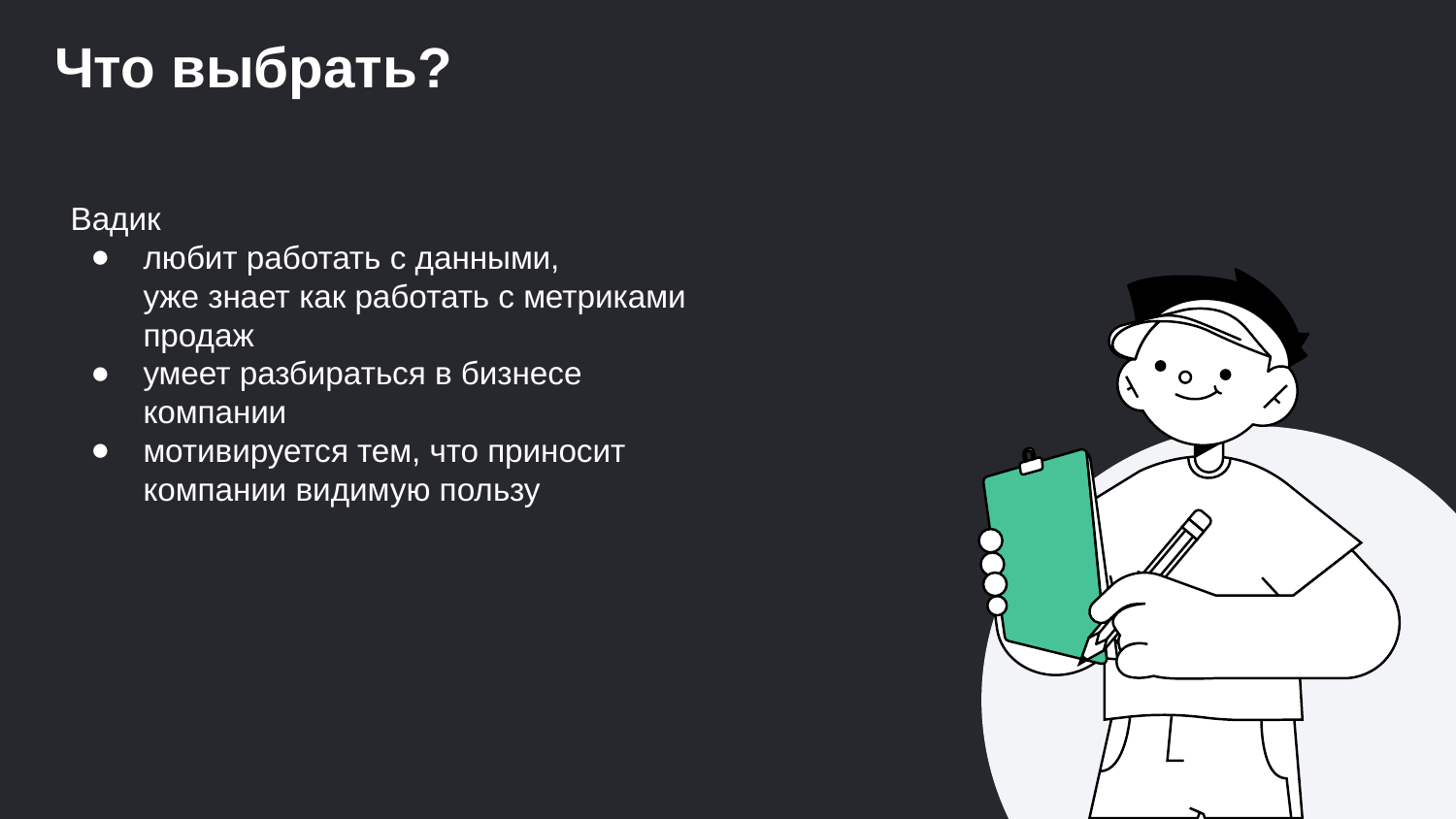

Что выбрать?
Вадик
любит работать с данными,
уже знает как работать с метриками продаж
умеет разбираться в бизнесе компании
мотивируется тем, что приносит компании видимую пользу